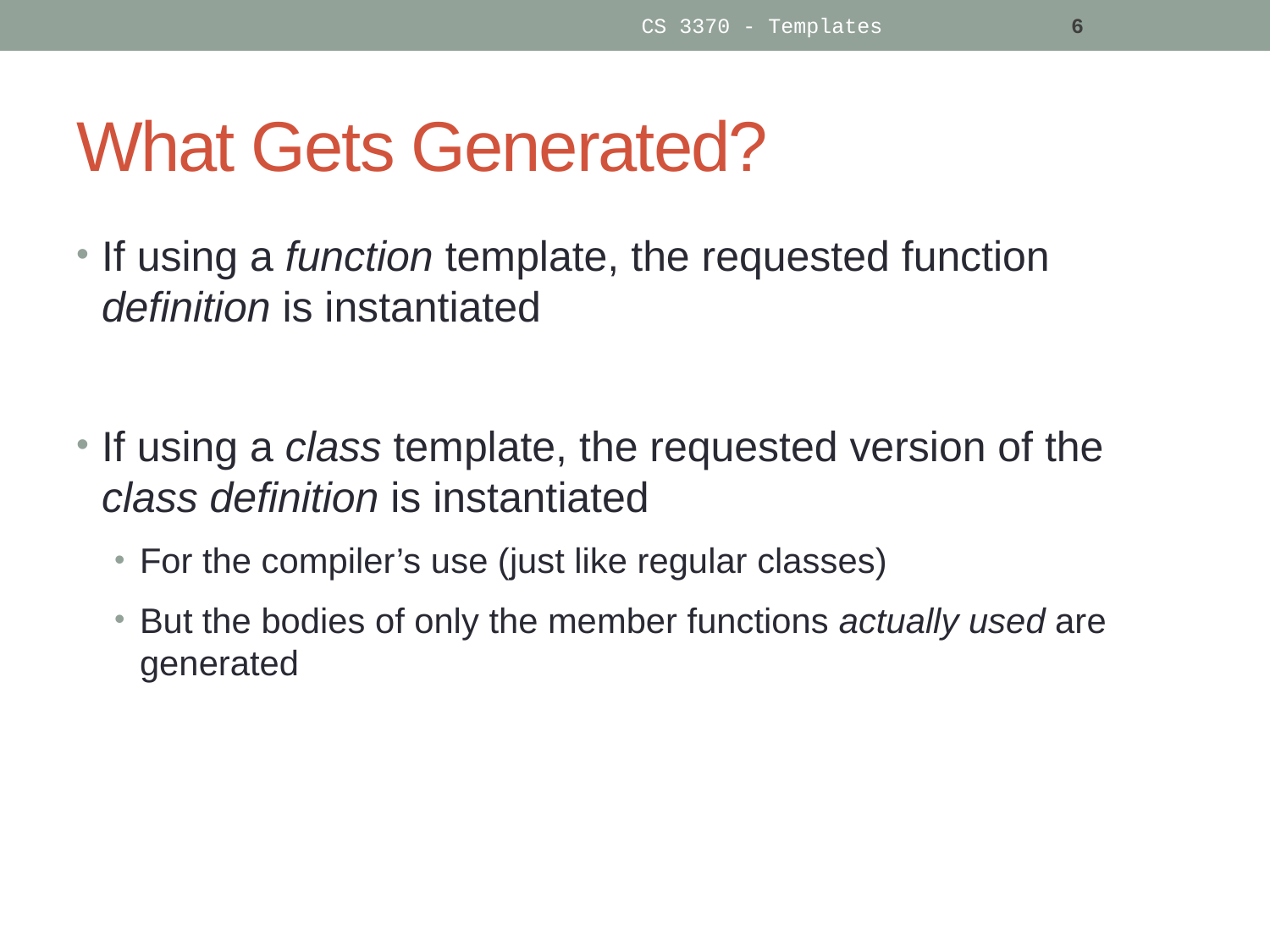

CS 3370 - Templates
6
# What Gets Generated?
If using a function template, the requested function definition is instantiated

If using a class template, the requested version of the class definition is instantiated
For the compiler’s use (just like regular classes)
But the bodies of only the member functions actually used are generated